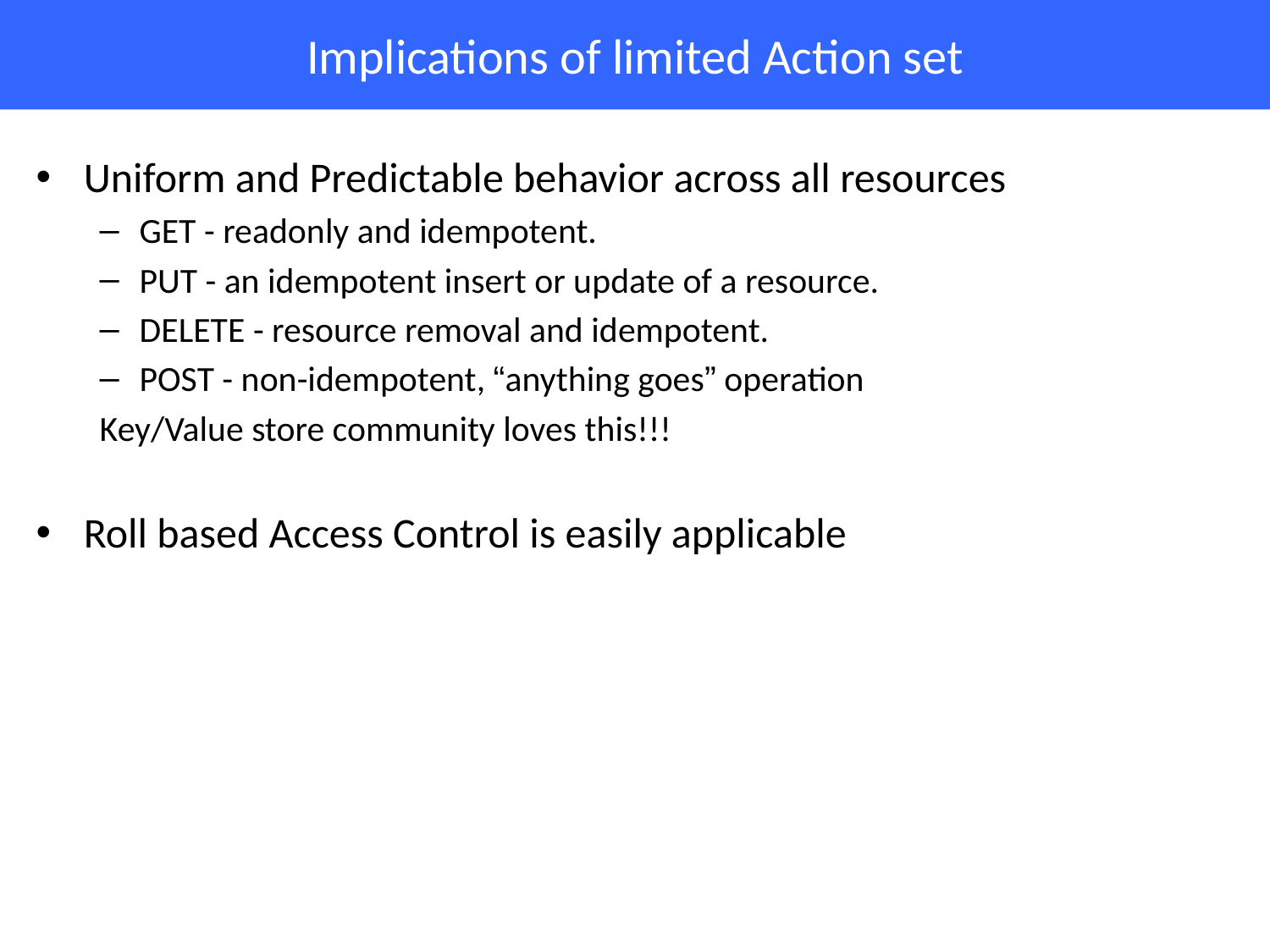

# Implications of limited Action set
Uniform and Predictable behavior across all resources
GET - readonly and idempotent.
PUT - an idempotent insert or update of a resource.
DELETE - resource removal and idempotent.
POST - non-idempotent, “anything goes” operation
Key/Value store community loves this!!!

Roll based Access Control is easily applicable